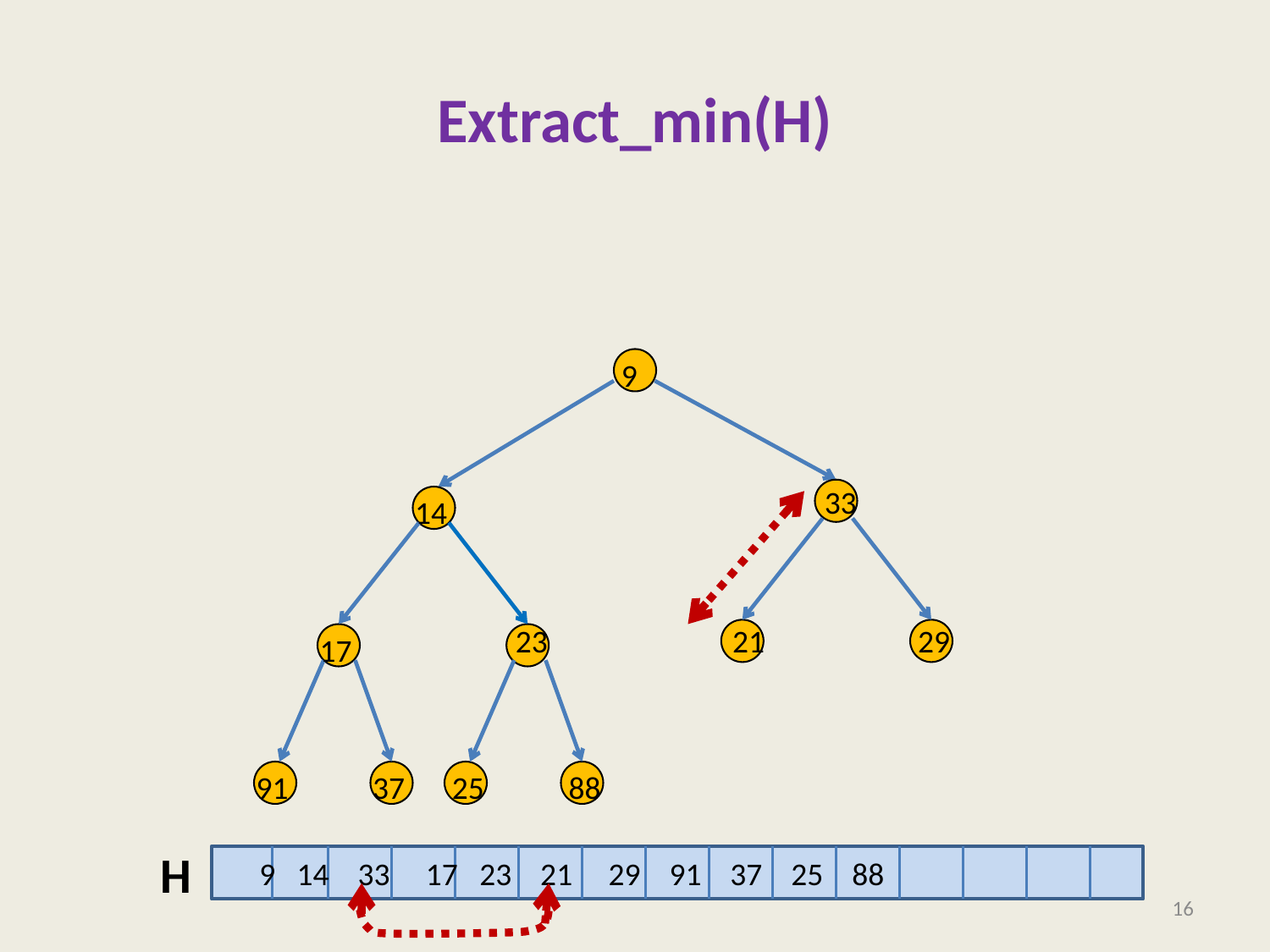

# Extract_min(H)

9

 33
14

23
21
29
17

91
37
25
88
H

 9   14    33     17   23    21     29    91    37    25    88
16